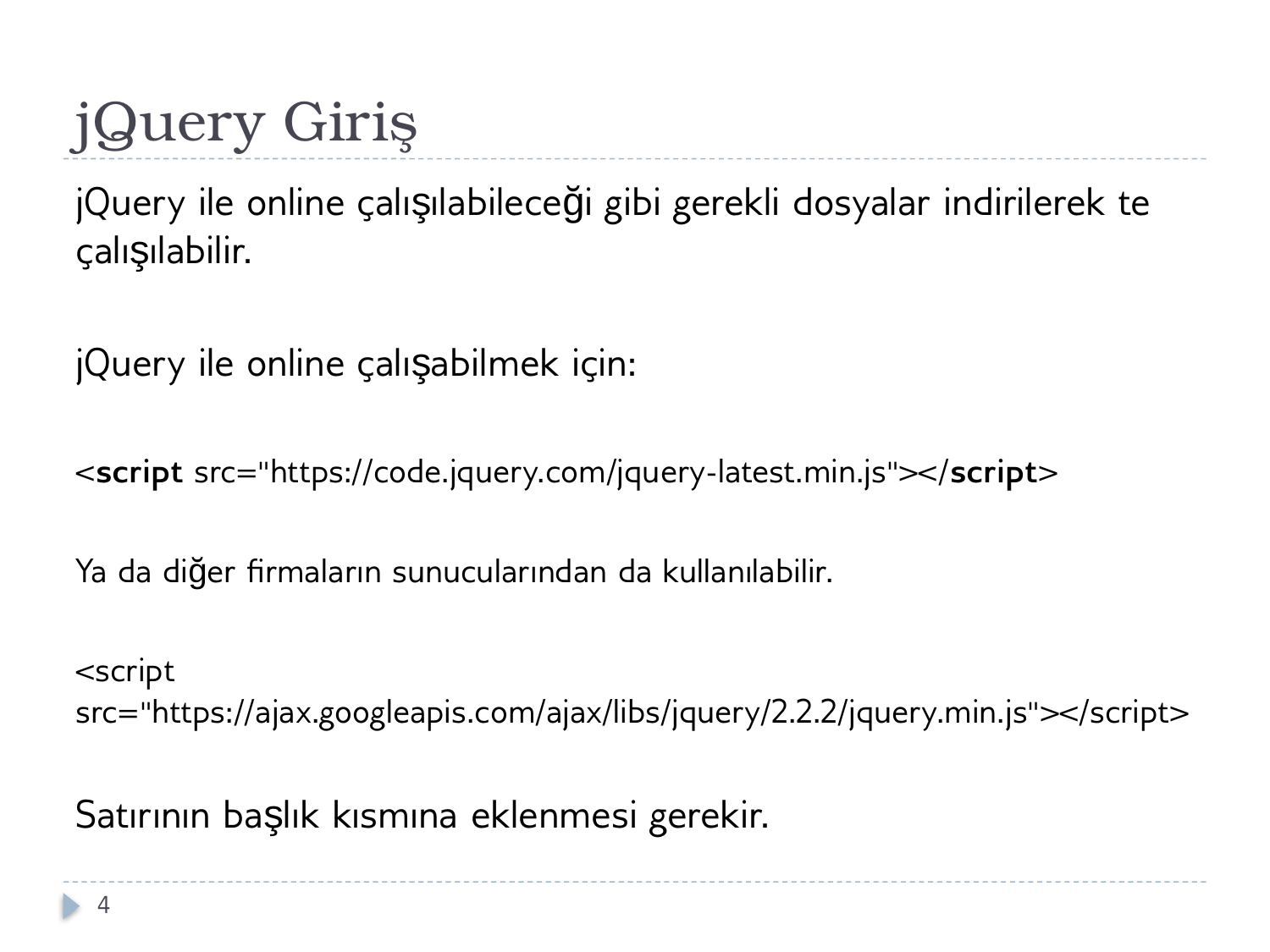

# jQuery Giriş
jQuery ile online çalışılabileceği gibi gerekli dosyalar indirilerek te çalışılabilir.

jQuery ile online çalışabilmek için:

<script src="https://code.jquery.com/jquery-latest.min.js"></script>

Ya da diğer firmaların sunucularından da kullanılabilir.

<script src="https://ajax.googleapis.com/ajax/libs/jquery/2.2.2/jquery.min.js"></script>

Satırının başlık kısmına eklenmesi gerekir.

4